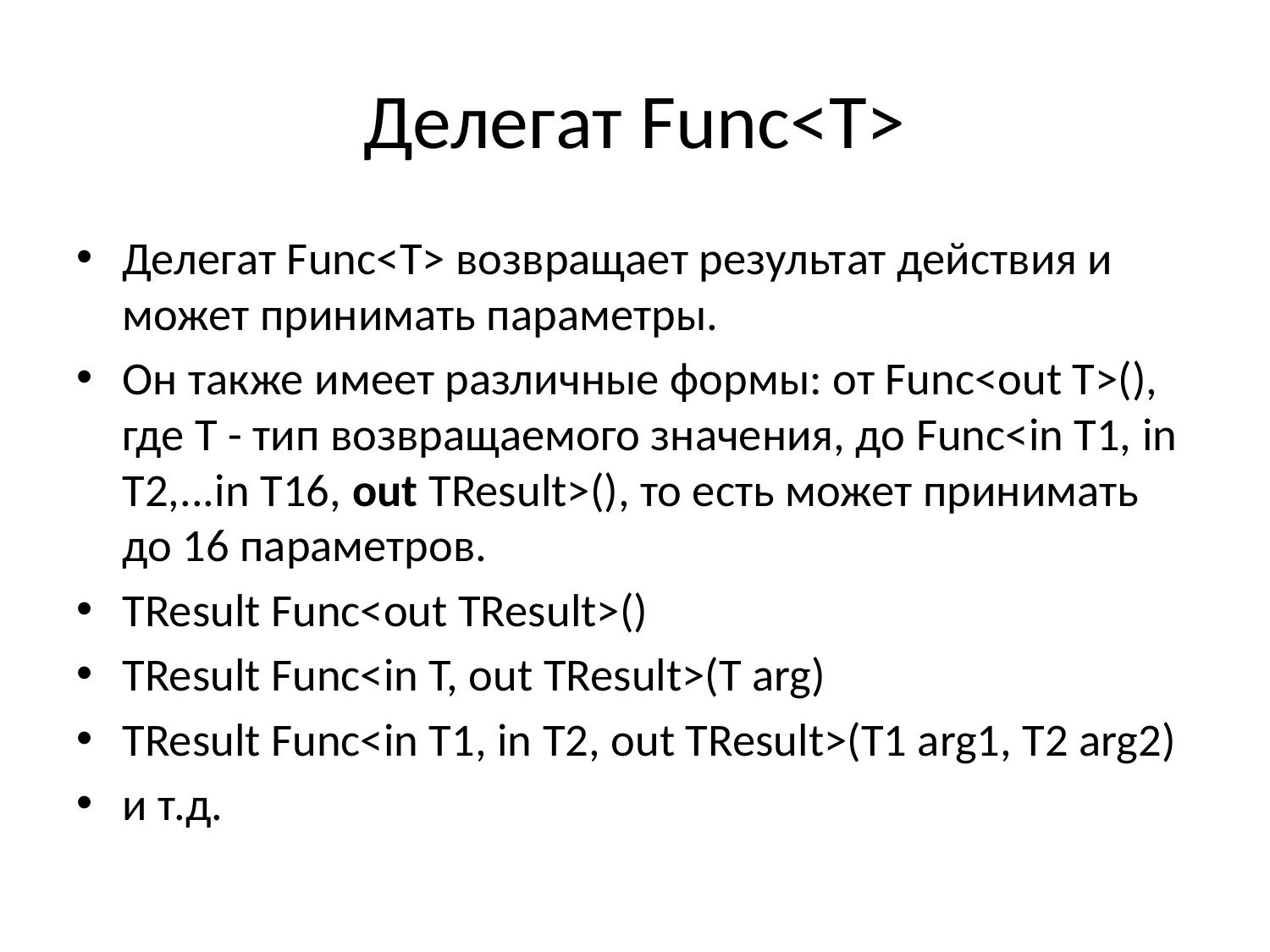

# Делегат Func<T>
Делегат Func<T> возвращает результат действия и может принимать параметры.
Он также имеет различные формы: от Func<out T>(), где T - тип возвращаемого значения, до Func<in T1, in T2,...in T16, out TResult>(), то есть может принимать до 16 параметров.
TResult Func<out TResult>()
TResult Func<in T, out TResult>(T arg)
TResult Func<in T1, in T2, out TResult>(T1 arg1, T2 arg2)
и т.д.